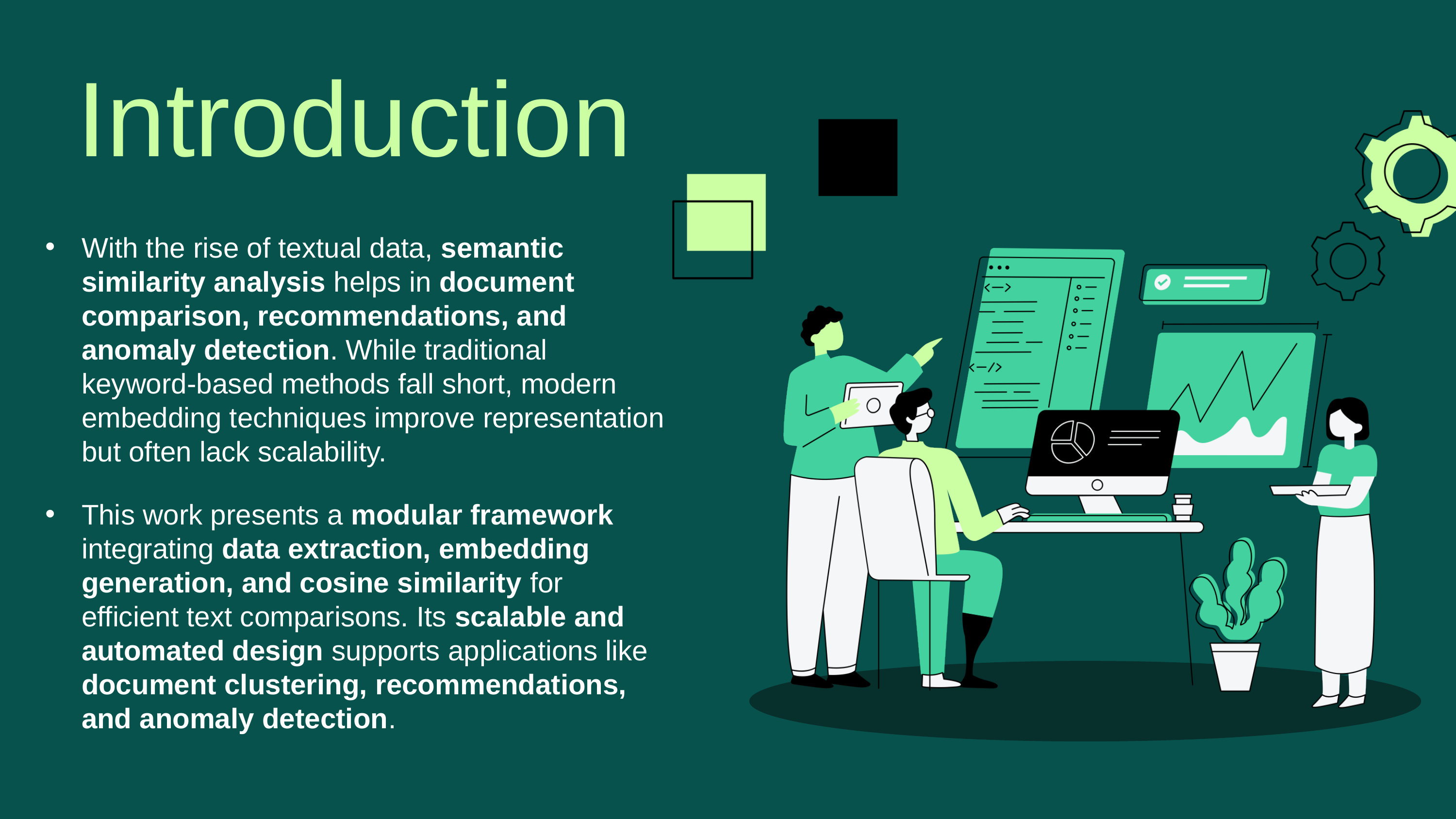

# Introduction
With the rise of textual data, semantic similarity analysis helps in document comparison, recommendations, and anomaly detection. While traditional keyword-based methods fall short, modern embedding techniques improve representation but often lack scalability.
This work presents a modular framework integrating data extraction, embedding generation, and cosine similarity for efficient text comparisons. Its scalable and automated design supports applications like document clustering, recommendations, and anomaly detection.